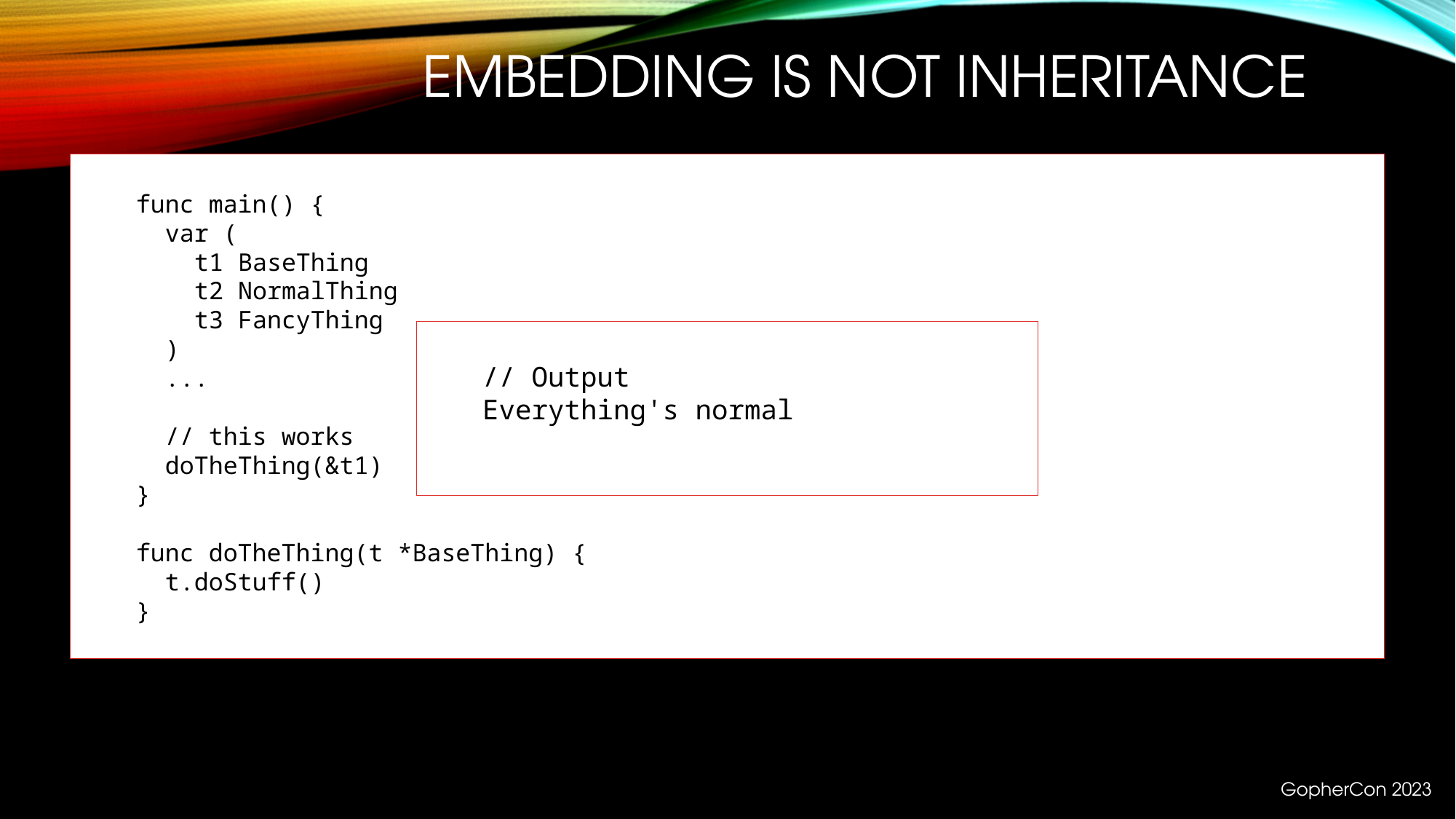

# Embedding is not inheritance

func main() {
  var (
    t1 BaseThing
    t2 NormalThing
    t3 FancyThing
  )
  ...

  // this works
  doTheThing(&t1)
}

func doTheThing(t *BaseThing) {
  t.doStuff()
}

// Output
Everything's normal

GopherCon 2023